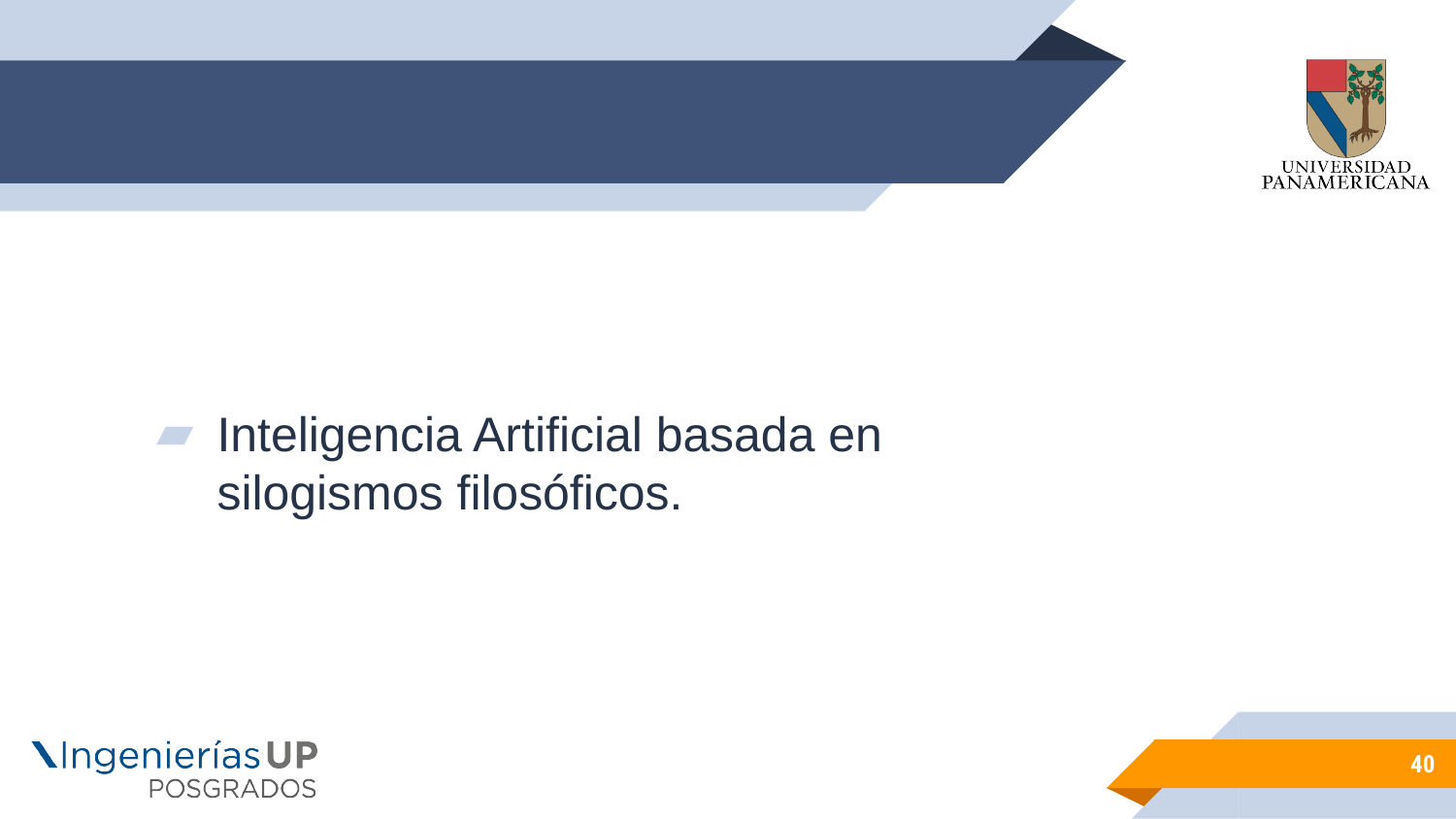

#
Inteligencia Artificial basada en silogismos filosóficos.
40